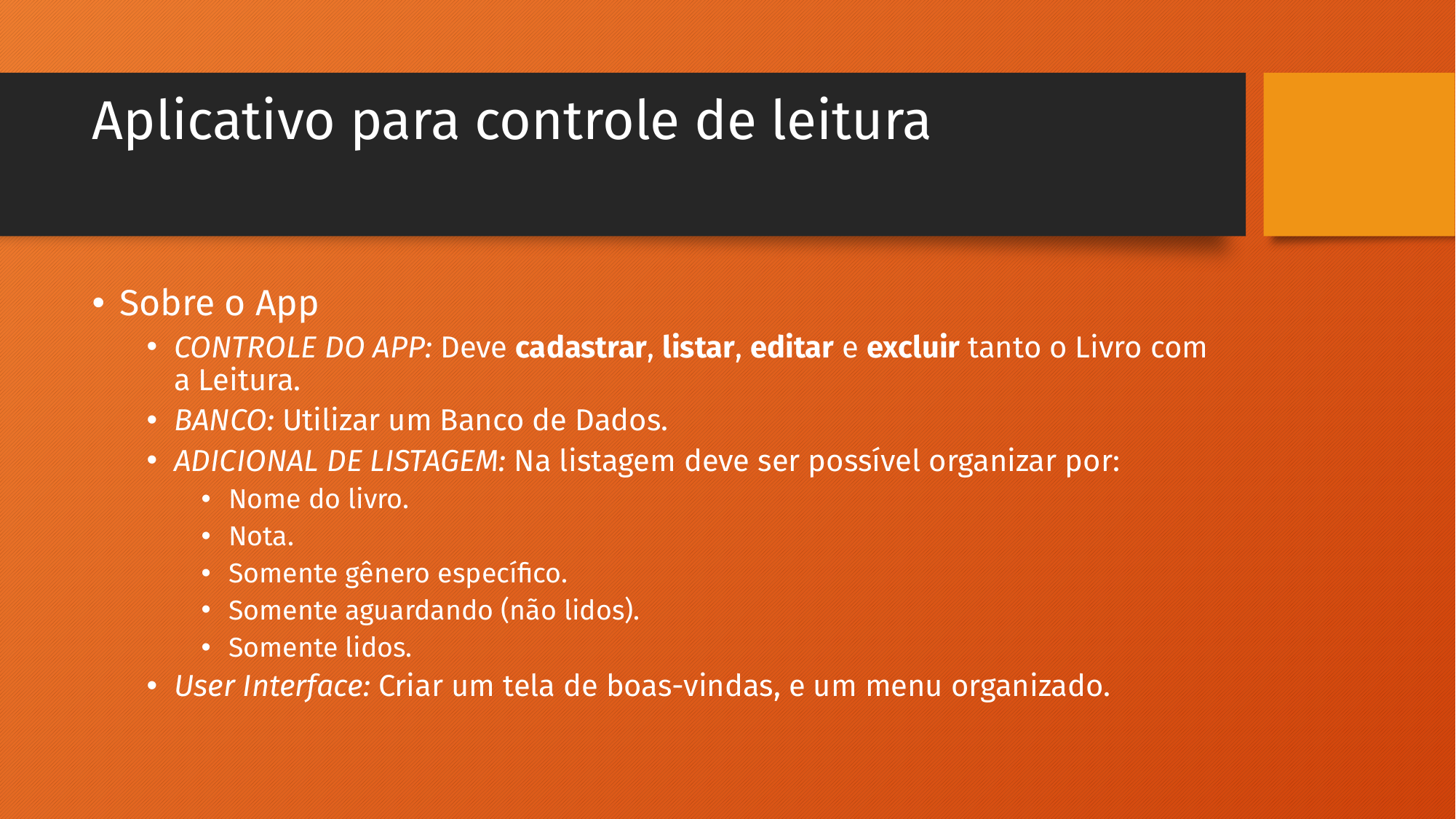

# Aplicativo para controle de leitura
Sobre o App
CONTROLE DO APP: Deve cadastrar, listar, editar e excluir tanto o Livro com a Leitura.
BANCO: Utilizar um Banco de Dados.
ADICIONAL DE LISTAGEM: Na listagem deve ser possível organizar por:
Nome do livro.
Nota.
Somente gênero específico.
Somente aguardando (não lidos).
Somente lidos.
User Interface: Criar um tela de boas-vindas, e um menu organizado.